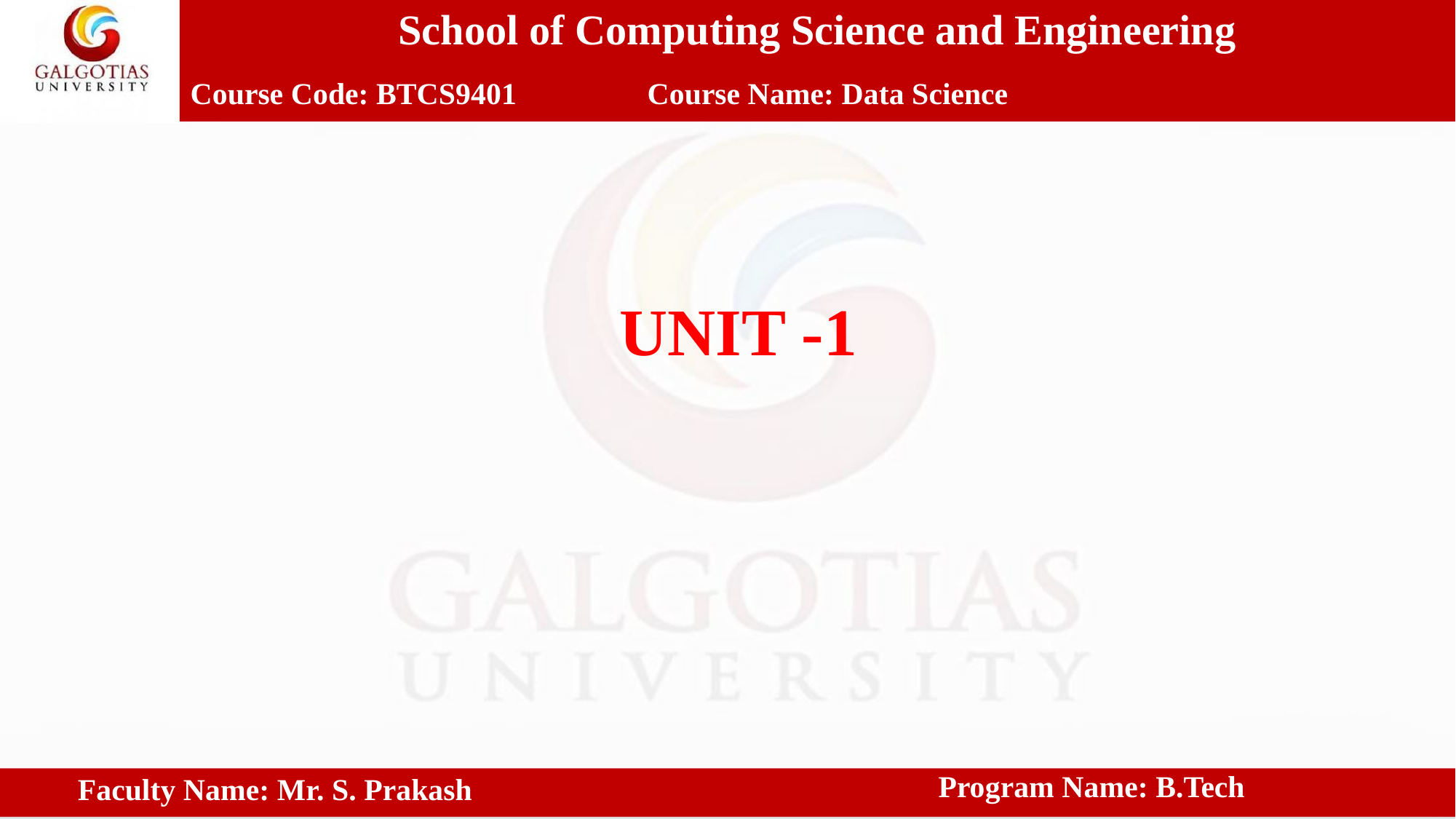

School of Computing Science and Engineering
Course Name: Data Science
Course Code: BTCS9401
UNIT -1

                 Program Name: B.Tech
Faculty Name: Mr. S. Prakash